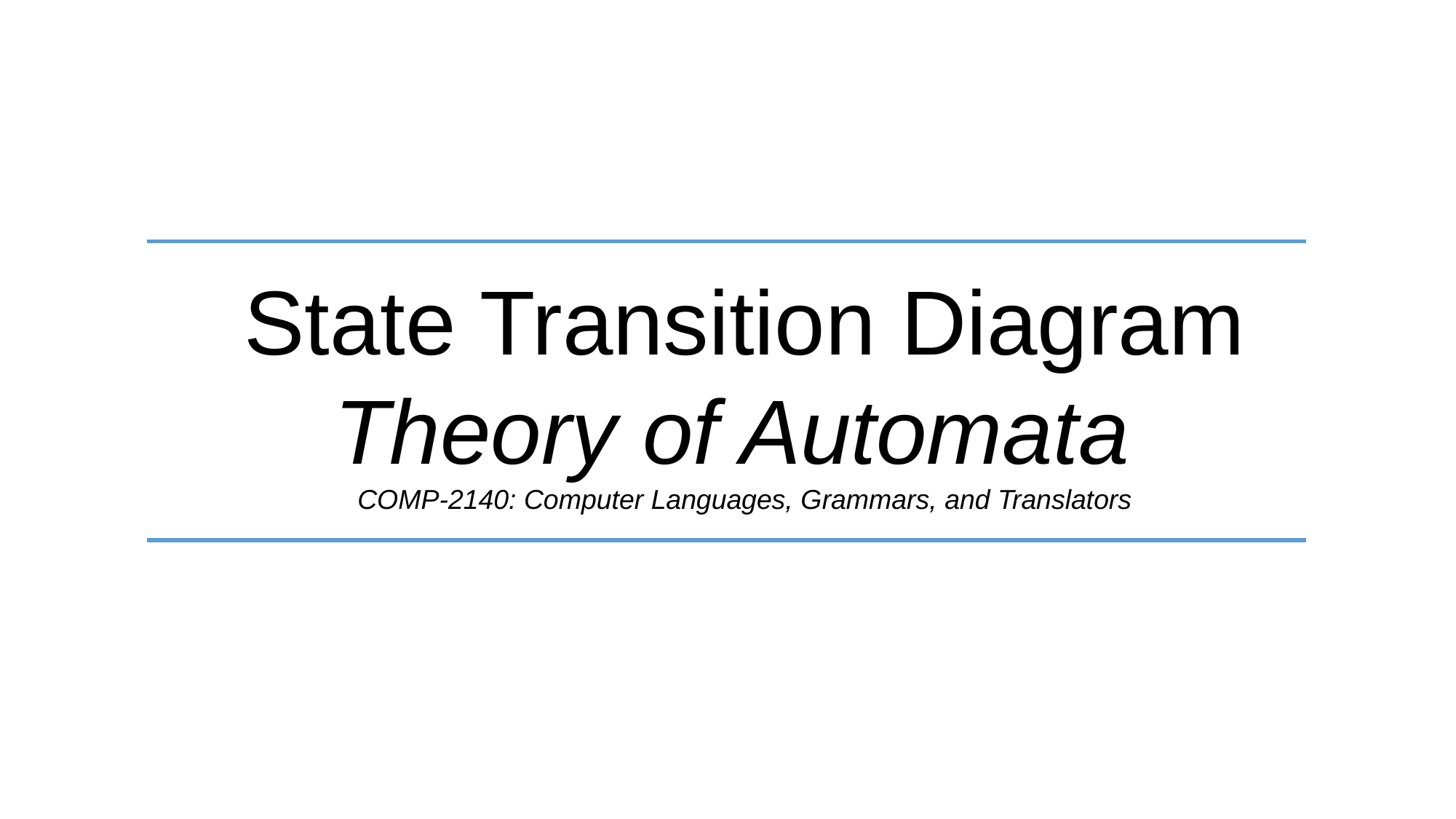

State Transition Diagram
Theory of Automata
COMP-2140: Computer Languages, Grammars, and Translators